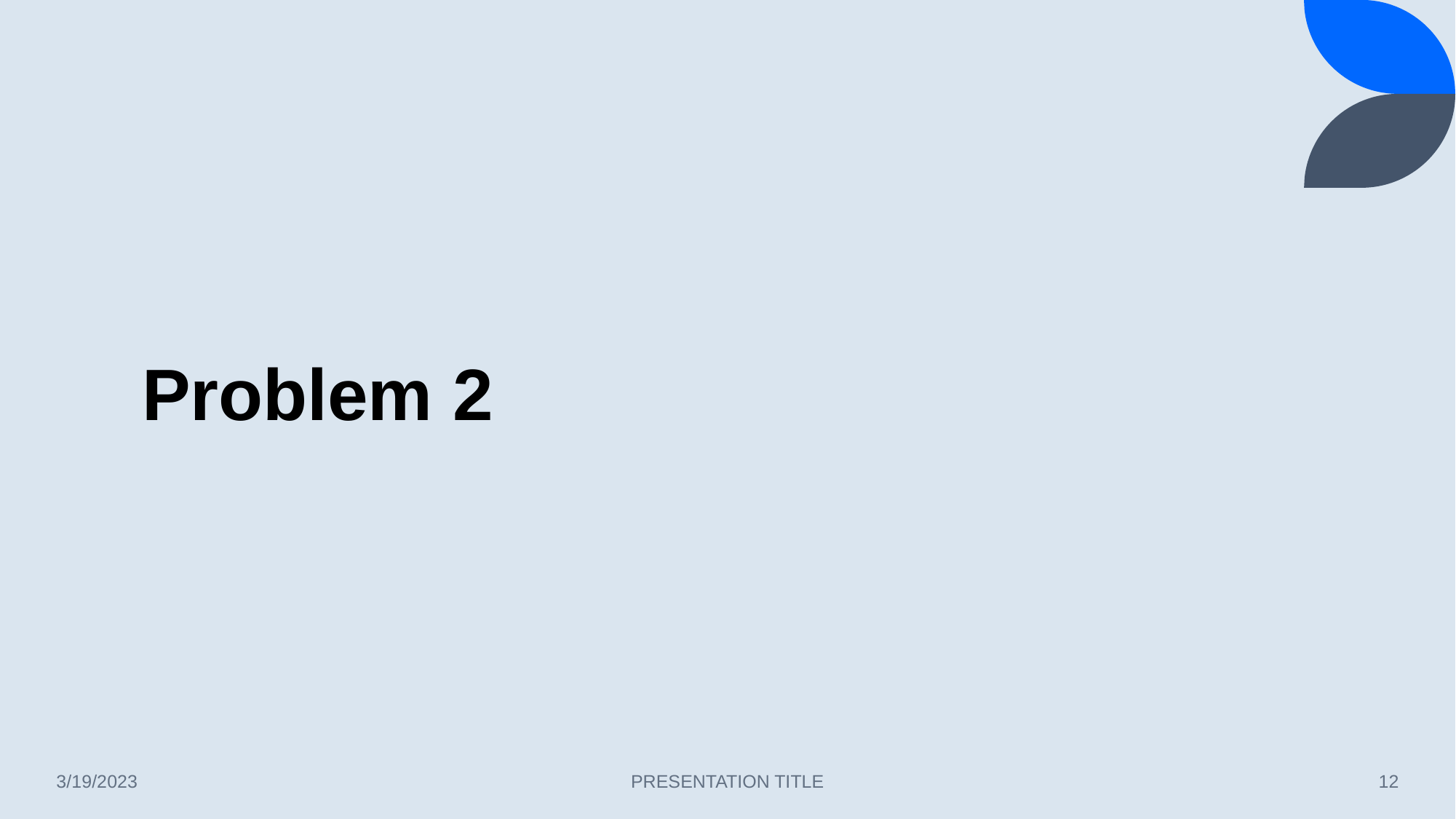

# Problem 2
3/19/2023
PRESENTATION TITLE
12